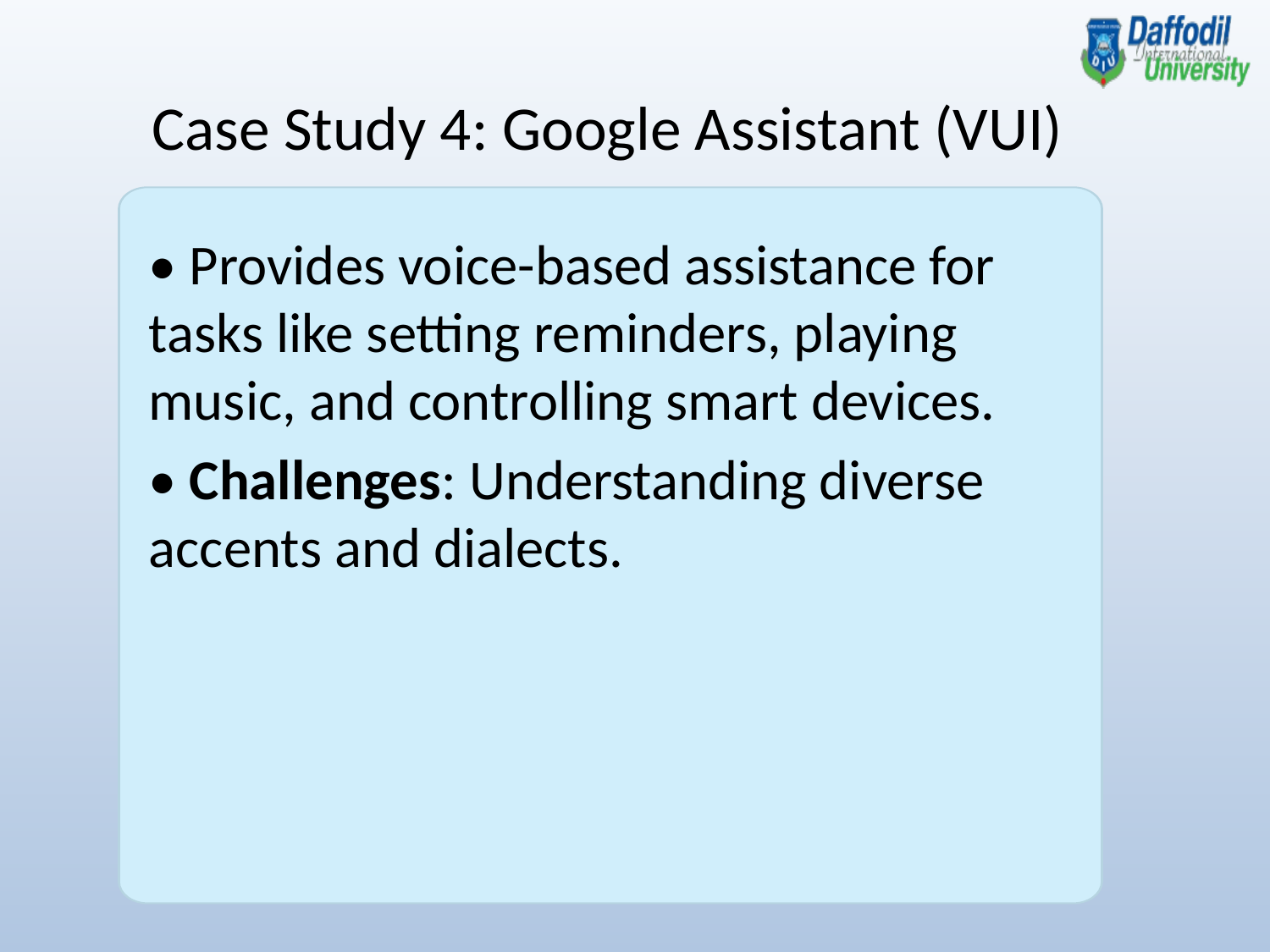

Case Study 4: Google Assistant (VUI)

• Provides voice-based assistance for tasks like setting reminders, playing music, and controlling smart devices.
• Challenges: Understanding diverse accents and dialects.